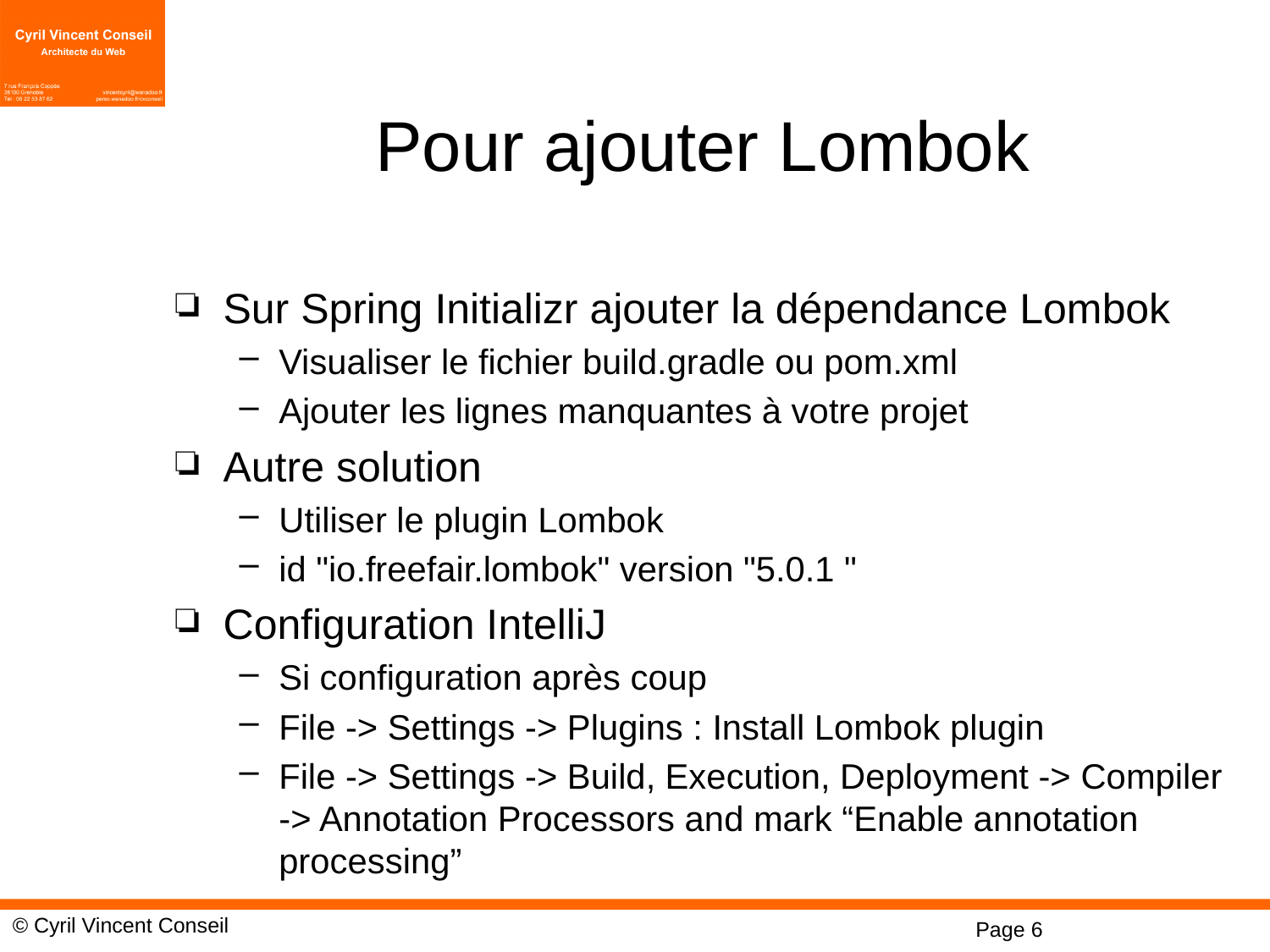

# Pour ajouter Lombok
Sur Spring Initializr ajouter la dépendance Lombok
Visualiser le fichier build.gradle ou pom.xml
Ajouter les lignes manquantes à votre projet
Autre solution
Utiliser le plugin Lombok
id "io.freefair.lombok" version "5.0.1 "
Configuration IntelliJ
Si configuration après coup
File -> Settings -> Plugins : Install Lombok plugin
File -> Settings -> Build, Execution, Deployment -> Compiler -> Annotation Processors and mark “Enable annotation processing”